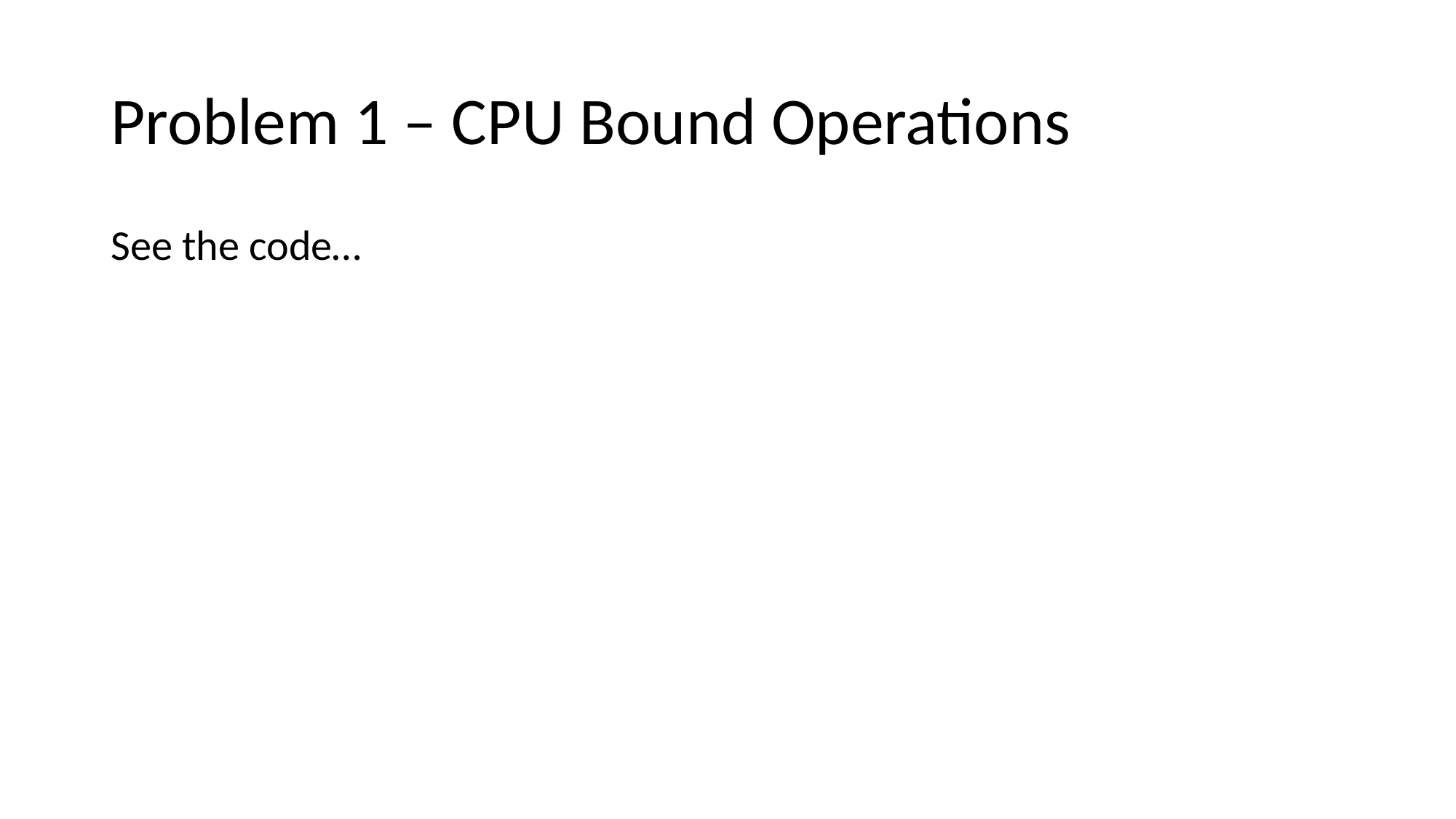

# Problem 1 – CPU Bound Operations
See the code…